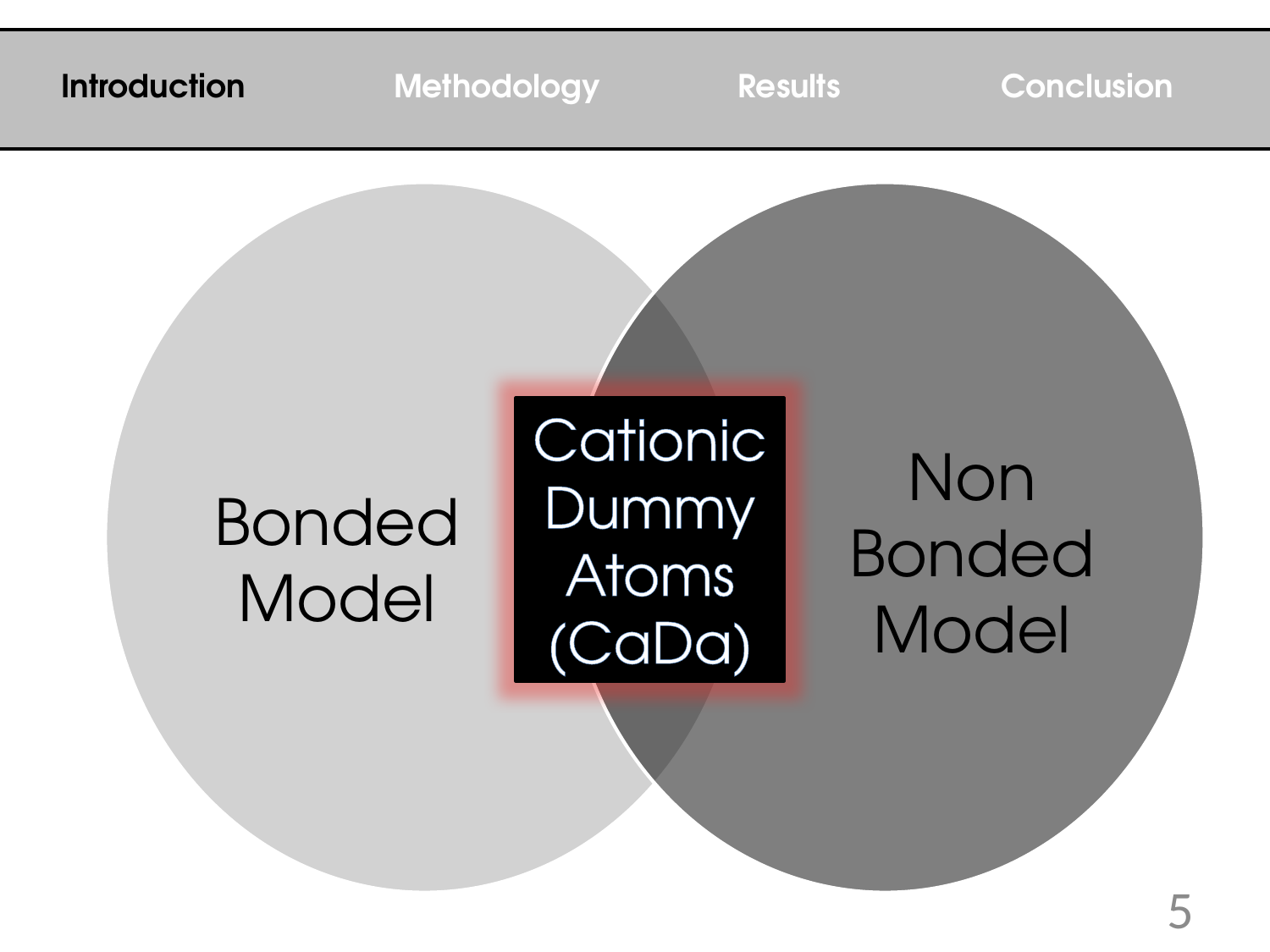

Introduction
Methodology
Results
Conclusion

CationicDummy
Atoms
(CaDa)
Non
Bonded
Model
Bonded
Model
5